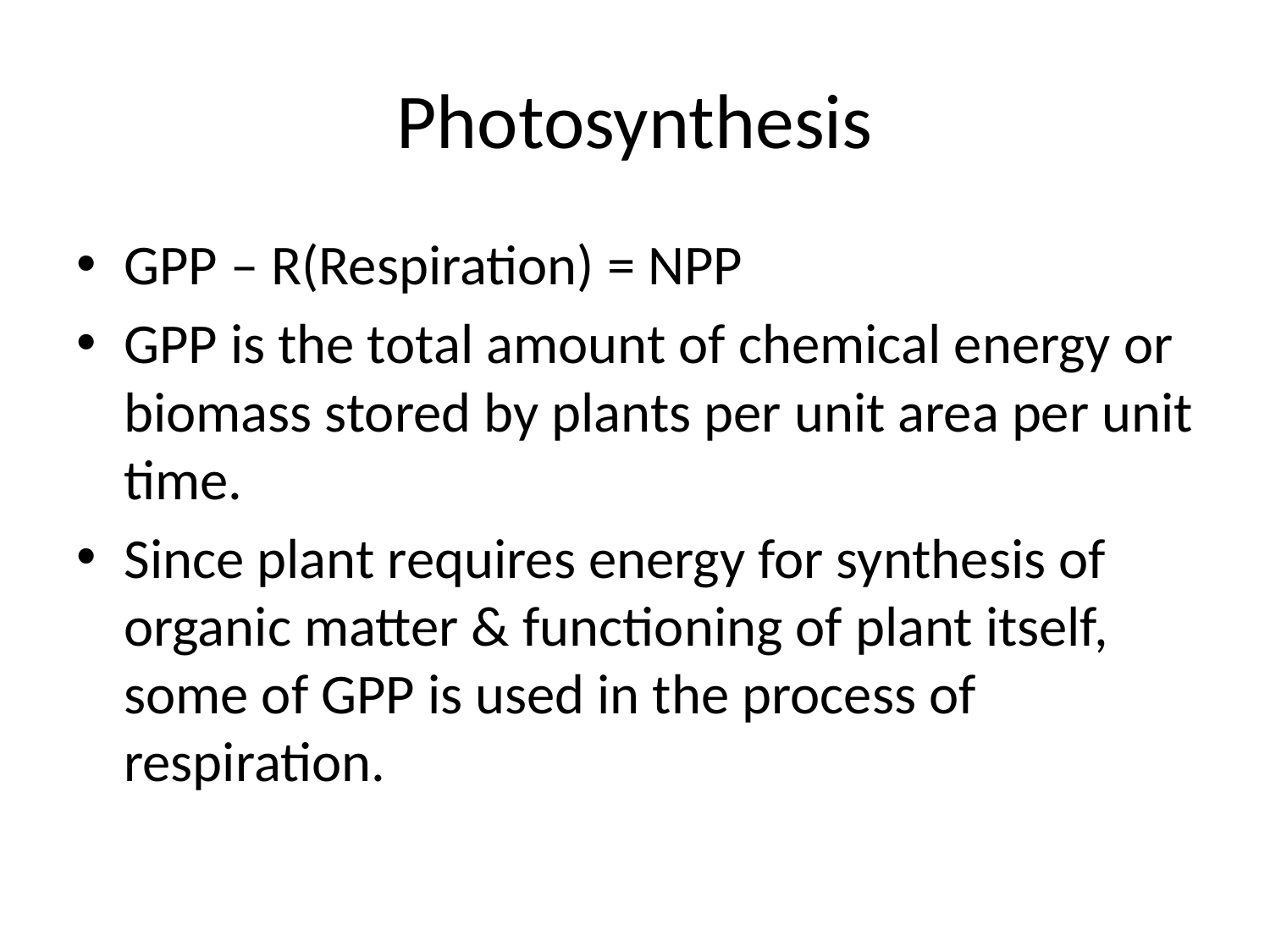

# Photosynthesis
GPP – R(Respiration) = NPP
GPP is the total amount of chemical energy or biomass stored by plants per unit area per unit time.
Since plant requires energy for synthesis of organic matter & functioning of plant itself, some of GPP is used in the process of respiration.